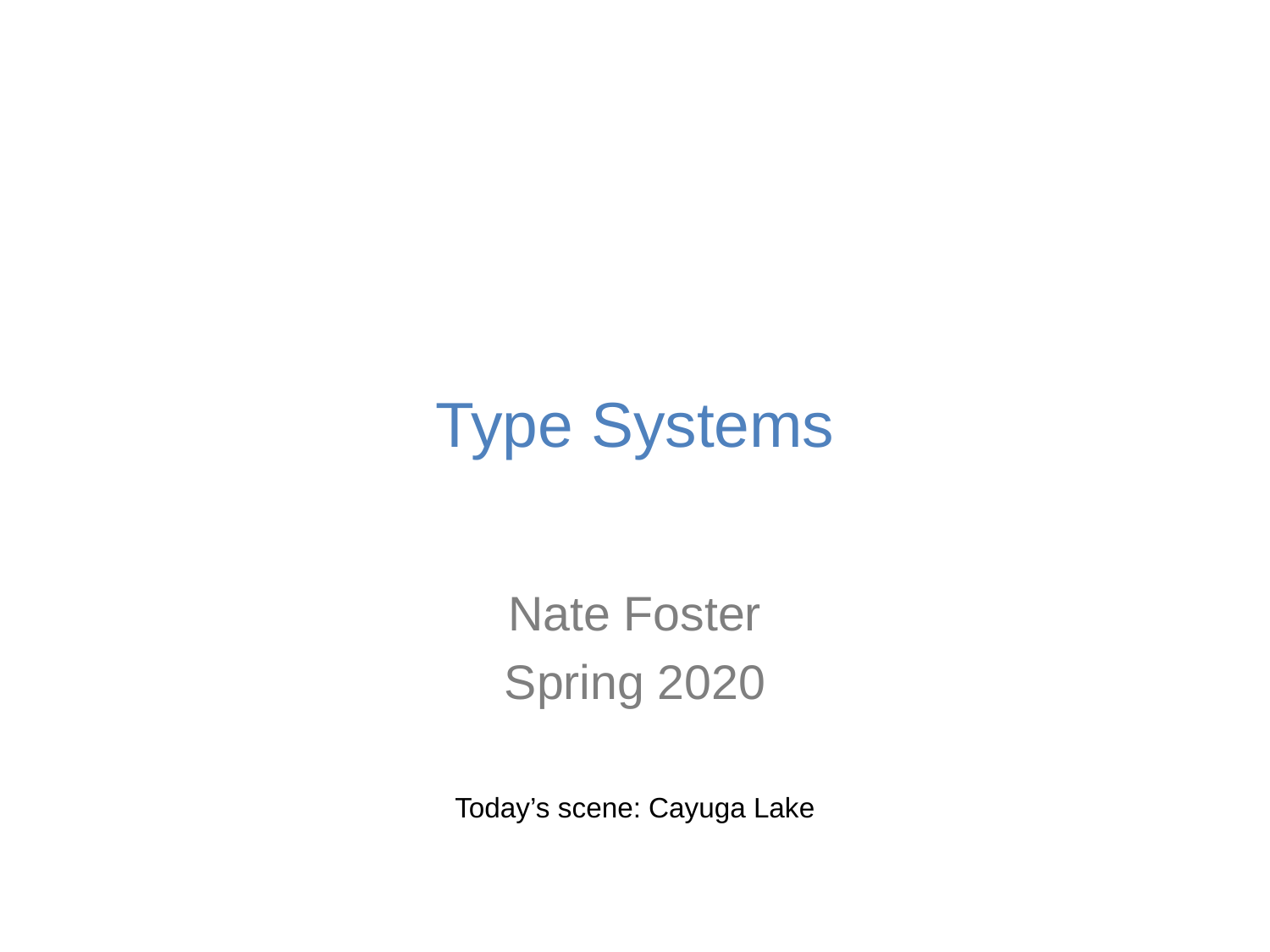

Type Systems
Nate Foster
Spring 2020
Today’s scene: Cayuga Lake